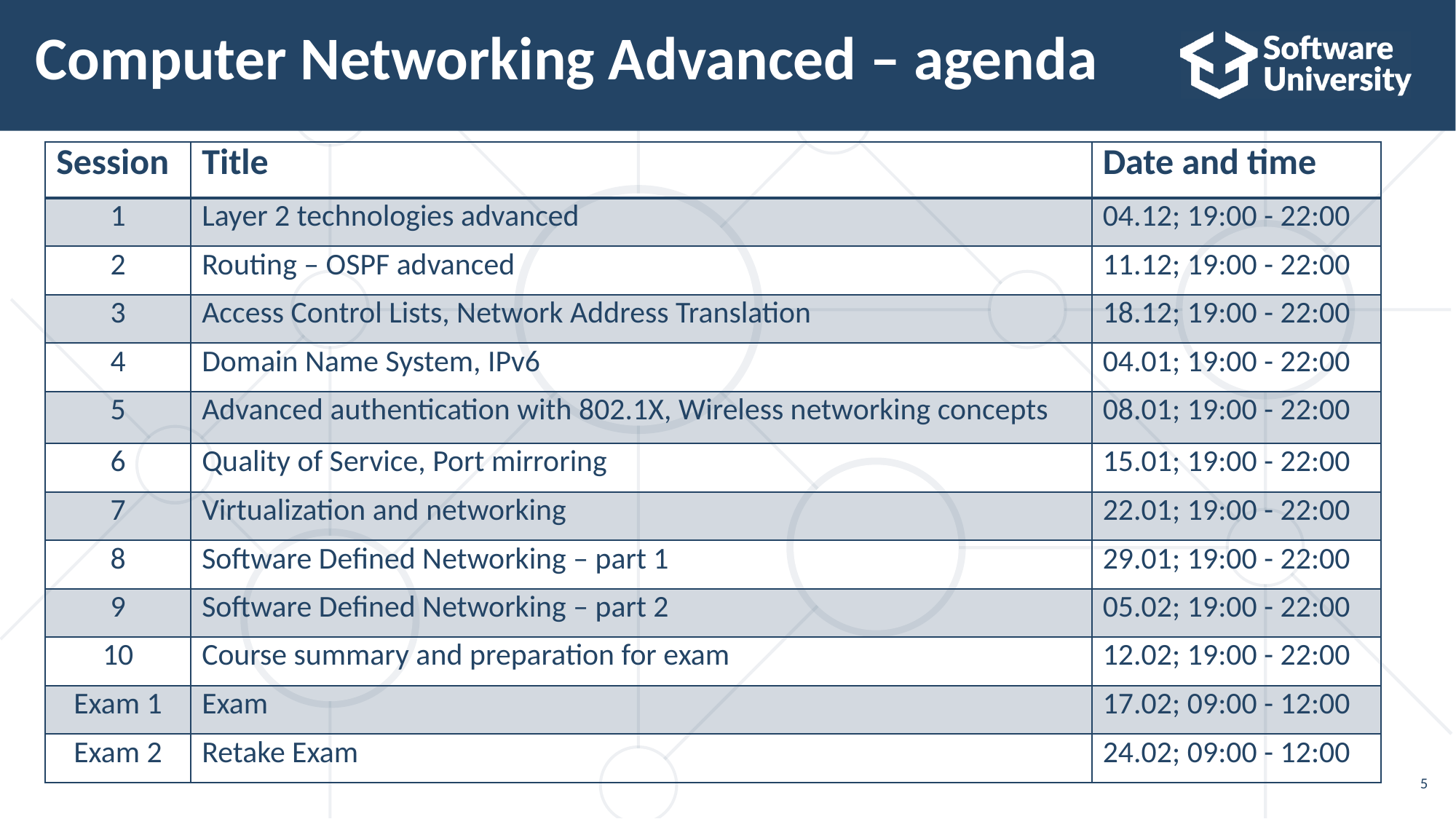

# Computer Networking Advanced – agenda
| Session | Title | Date and time |
| --- | --- | --- |
| 1 | Layer 2 technologies advanced | 04.12; 19:00 - 22:00 |
| 2 | Routing – OSPF advanced | 11.12; 19:00 - 22:00 |
| 3 | Access Control Lists, Network Address Translation | 18.12; 19:00 - 22:00 |
| 4 | Domain Name System, IPv6 | 04.01; 19:00 - 22:00 |
| 5 | Advanced authentication with 802.1X, Wireless networking concepts | 08.01; 19:00 - 22:00 |
| 6 | Quality of Service, Port mirroring | 15.01; 19:00 - 22:00 |
| 7 | Virtualization and networking | 22.01; 19:00 - 22:00 |
| 8 | Software Defined Networking – part 1 | 29.01; 19:00 - 22:00 |
| 9 | Software Defined Networking – part 2 | 05.02; 19:00 - 22:00 |
| 10 | Course summary and preparation for exam | 12.02; 19:00 - 22:00 |
| Exam 1 | Exam | 17.02; 09:00 - 12:00 |
| Exam 2 | Retake Exam | 24.02; 09:00 - 12:00 |
5